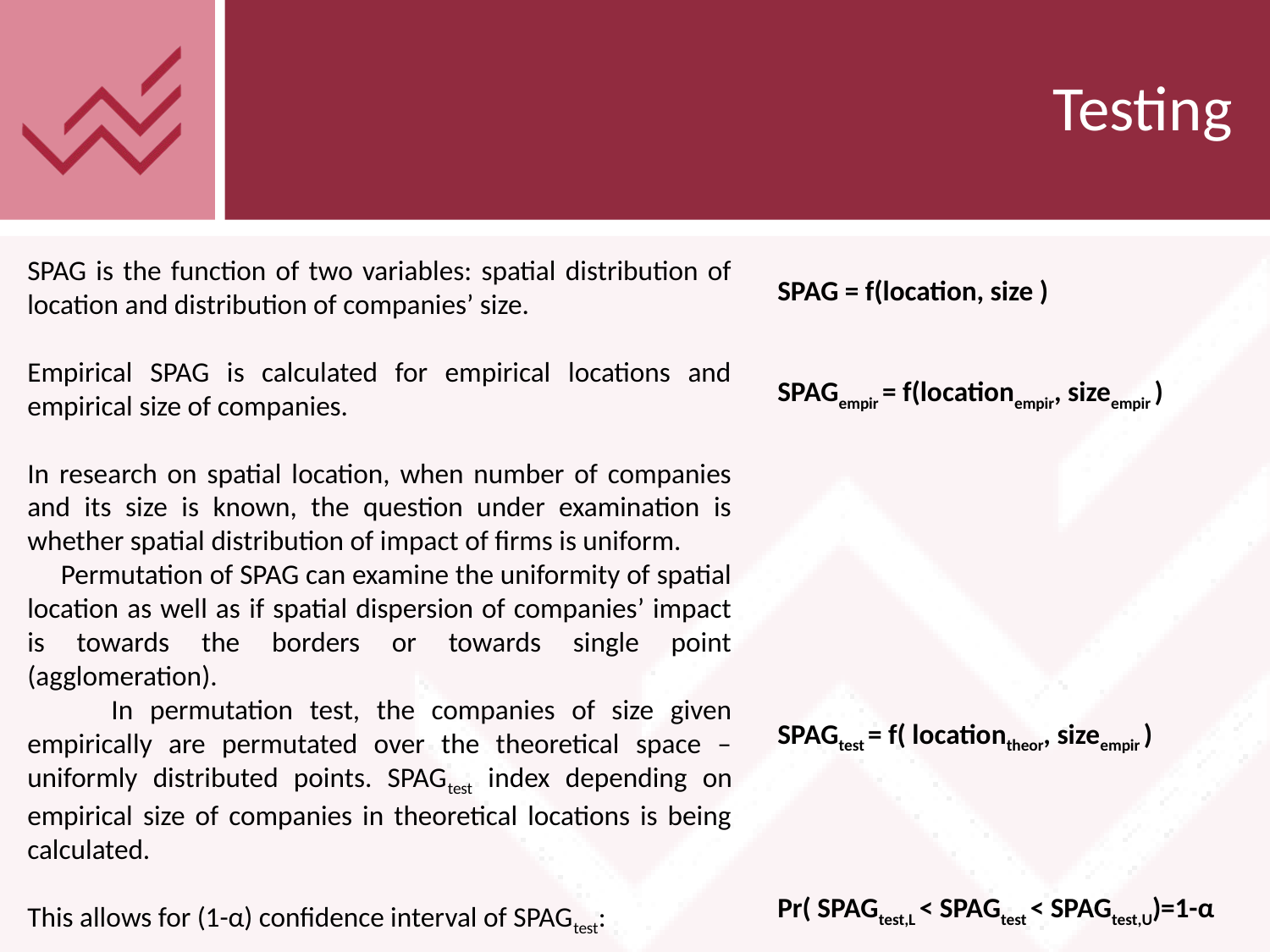

# Testing
SPAG is the function of two variables: spatial distribution of location and distribution of companies’ size.

Empirical SPAG is calculated for empirical locations and empirical size of companies.

In research on spatial location, when number of companies and its size is known, the question under examination is whether spatial distribution of impact of firms is uniform.
     Permutation of SPAG can examine the uniformity of spatial location as well as if spatial dispersion of companies’ impact is towards the borders or towards single point (agglomeration).
     In permutation test, the companies of size given empirically are permutated over the theoretical space – uniformly distributed points. SPAGtest index depending on empirical size of companies in theoretical locations is being calculated.

This allows for (1-α) confidence interval of SPAGtest:

SPAG = f(location, size )

SPAGempir = f(locationempir, sizeempir )

SPAGtest = f( locationtheor, sizeempir )

Pr( SPAGtest,L < SPAGtest < SPAGtest,U)=1-α